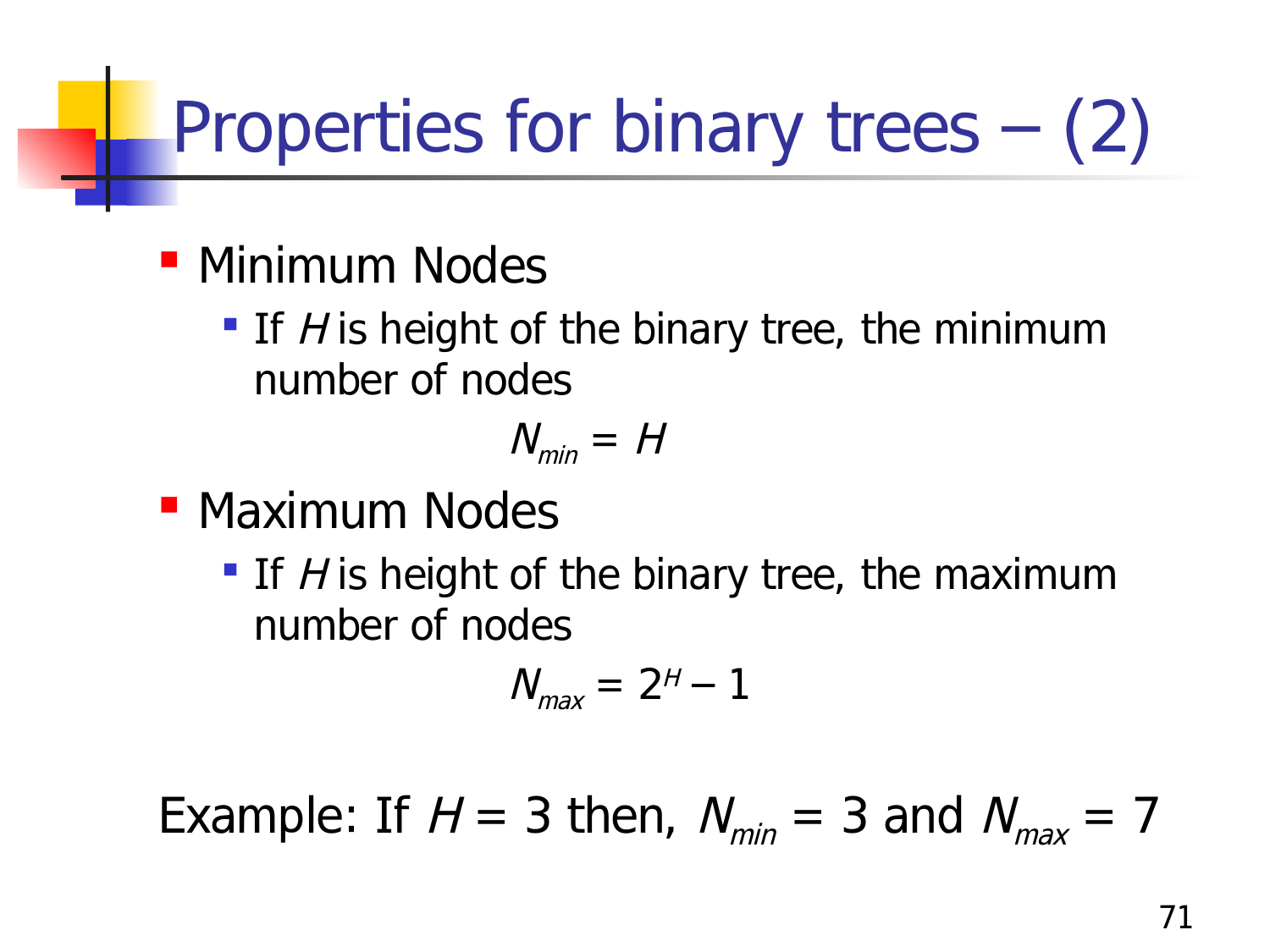

# Properties for binary trees – (2)
Minimum Nodes
If H is height of the binary tree, the minimum number of nodes
			Nmin = H
Maximum Nodes
If H is height of the binary tree, the maximum number of nodes
			Nmax = 2H – 1

Example: If H = 3 then, Nmin = 3 and Nmax = 7
71